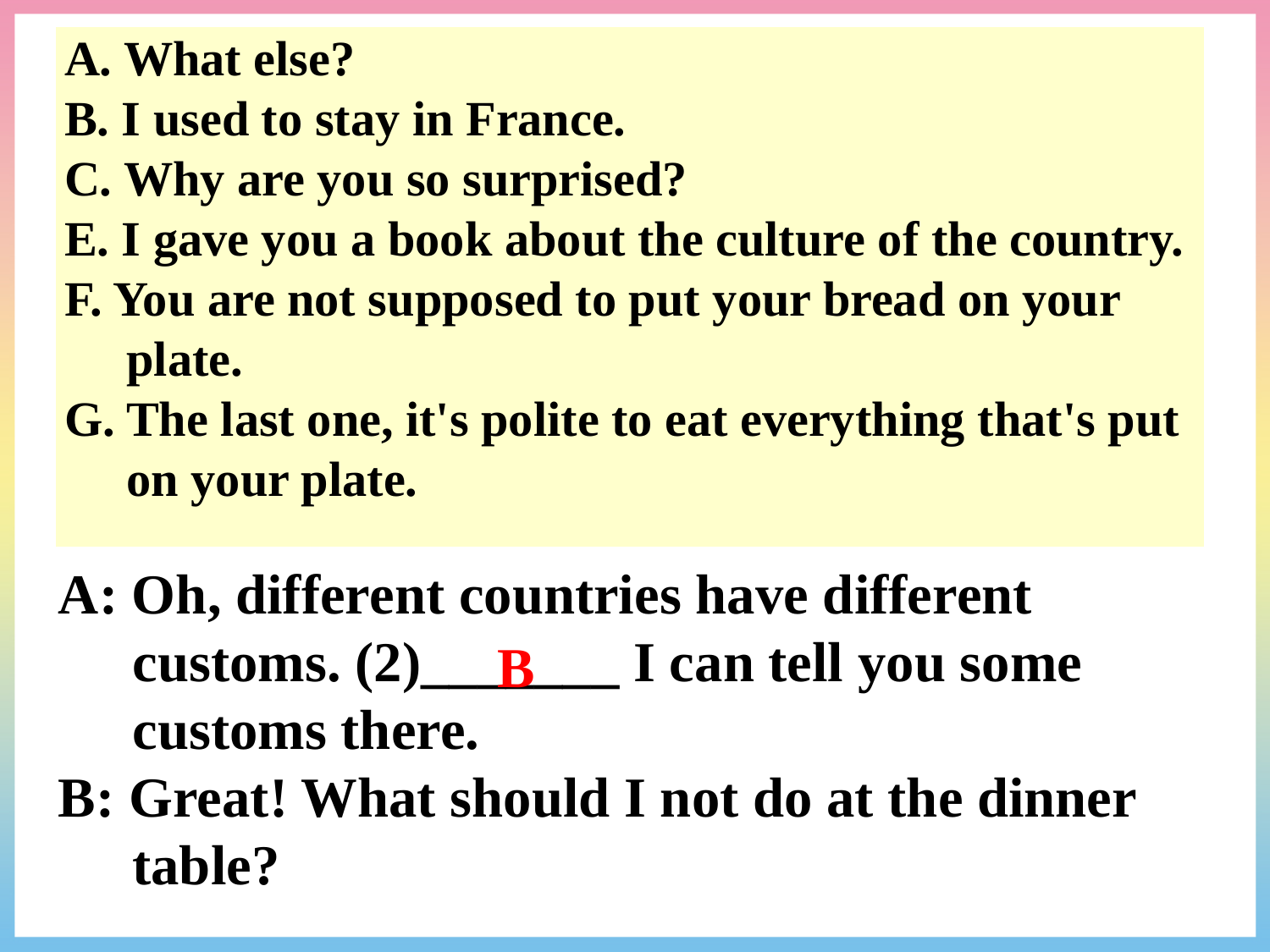

| A. What else? B. I used to stay in France. C. Why are you so surprised? E. I gave you a book about the culture of the country. F. You are not supposed to put your bread on your plate. G. The last one, it's polite to eat everything that's put on your plate. |
| --- |
A: Oh, different countries have different customs. (2)_______ I can tell you some customs there.
B: Great! What should I not do at the dinner table?
B